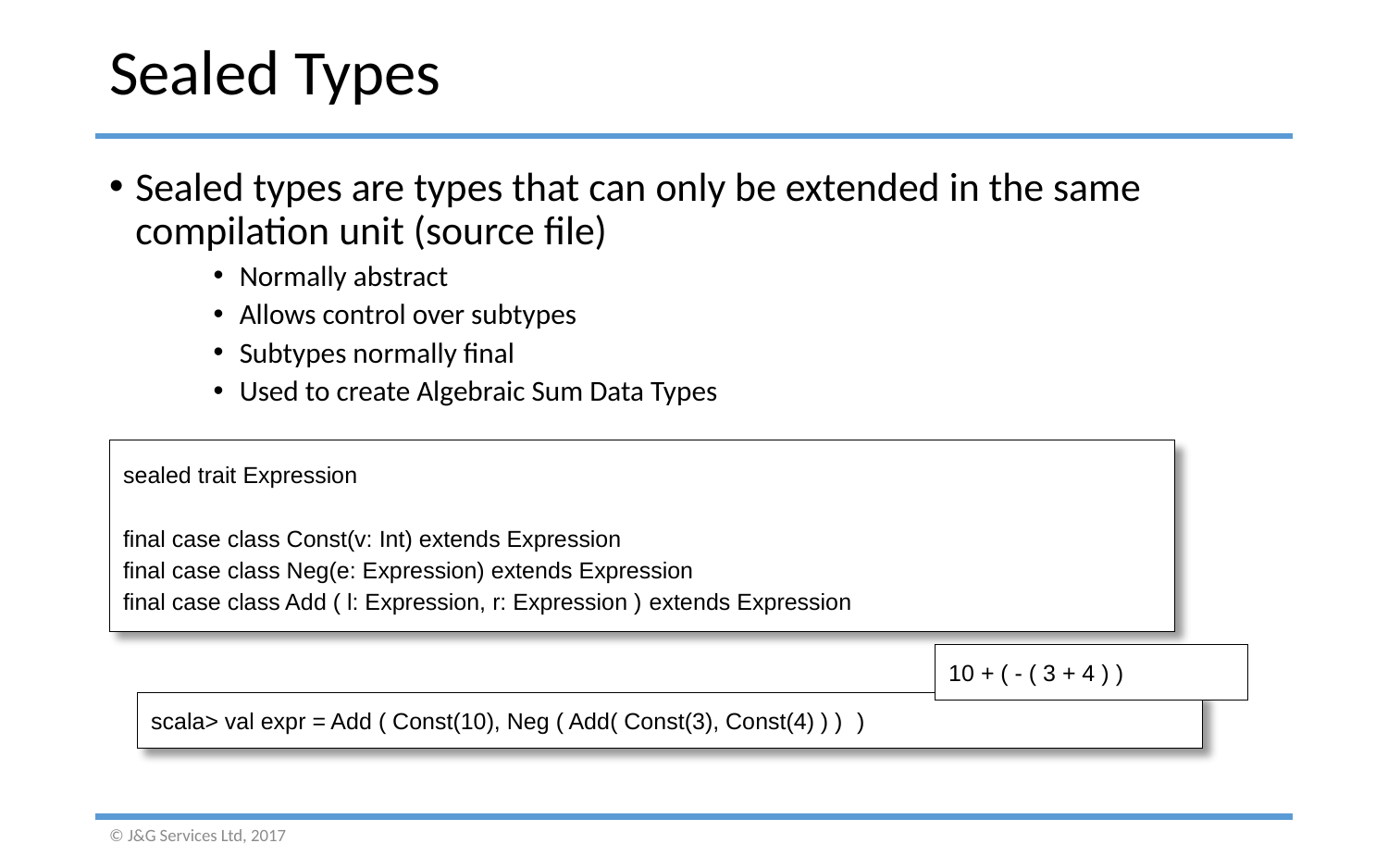

# Sealed Types
Sealed types are types that can only be extended in the same compilation unit (source file)
Normally abstract
Allows control over subtypes
Subtypes normally final
Used to create Algebraic Sum Data Types
sealed trait Expression

final case class Const(v: Int) extends Expression
final case class Neg(e: Expression) extends Expression
final case class Add ( l: Expression, r: Expression ) extends Expression
10 + ( - ( 3 + 4 ) )
scala> val expr = Add ( Const(10), Neg ( Add( Const(3), Const(4) ) )  )